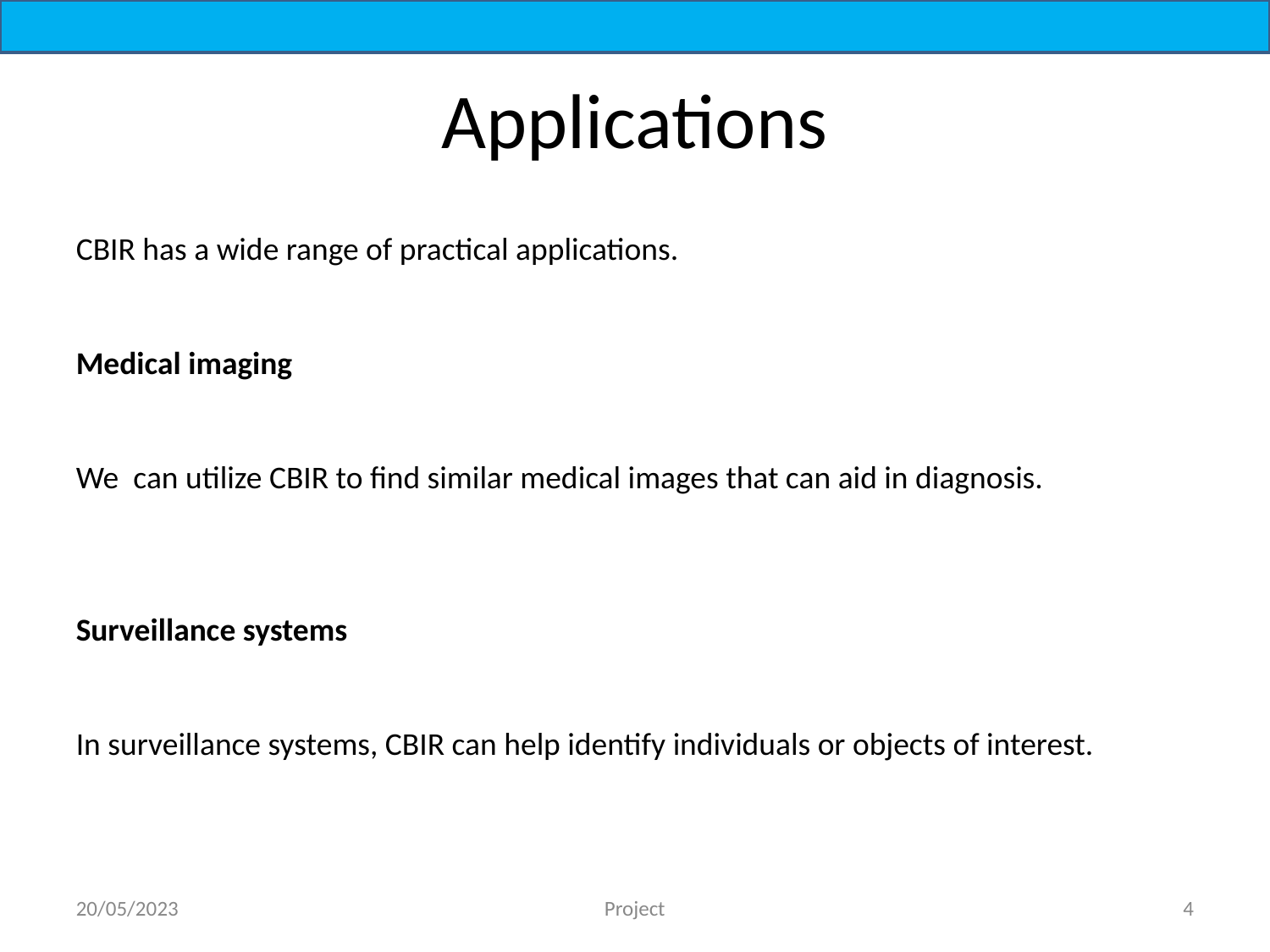

Applications
CBIR has a wide range of practical applications.

Medical imaging

We  can utilize CBIR to find similar medical images that can aid in diagnosis.

Surveillance systems

In surveillance systems, CBIR can help identify individuals or objects of interest.

20/05/2023
Project
4